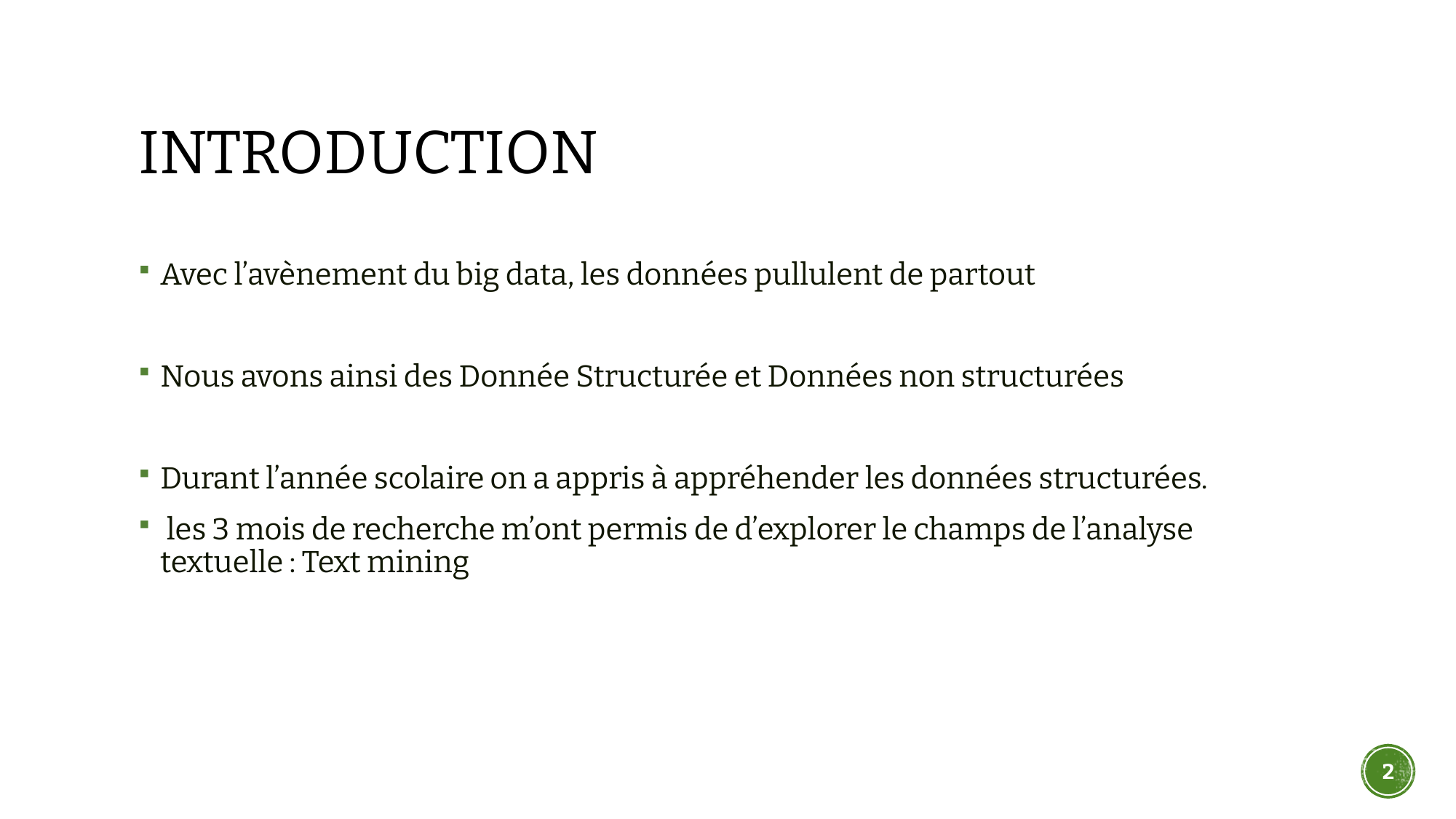

# Introduction
Avec l’avènement du big data, les données pullulent de partout

Nous avons ainsi des Donnée Structurée et Données non structurées

Durant l’année scolaire on a appris à appréhender les données structurées.
 les 3 mois de recherche m’ont permis de d’explorer le champs de l’analyse textuelle : Text mining

2